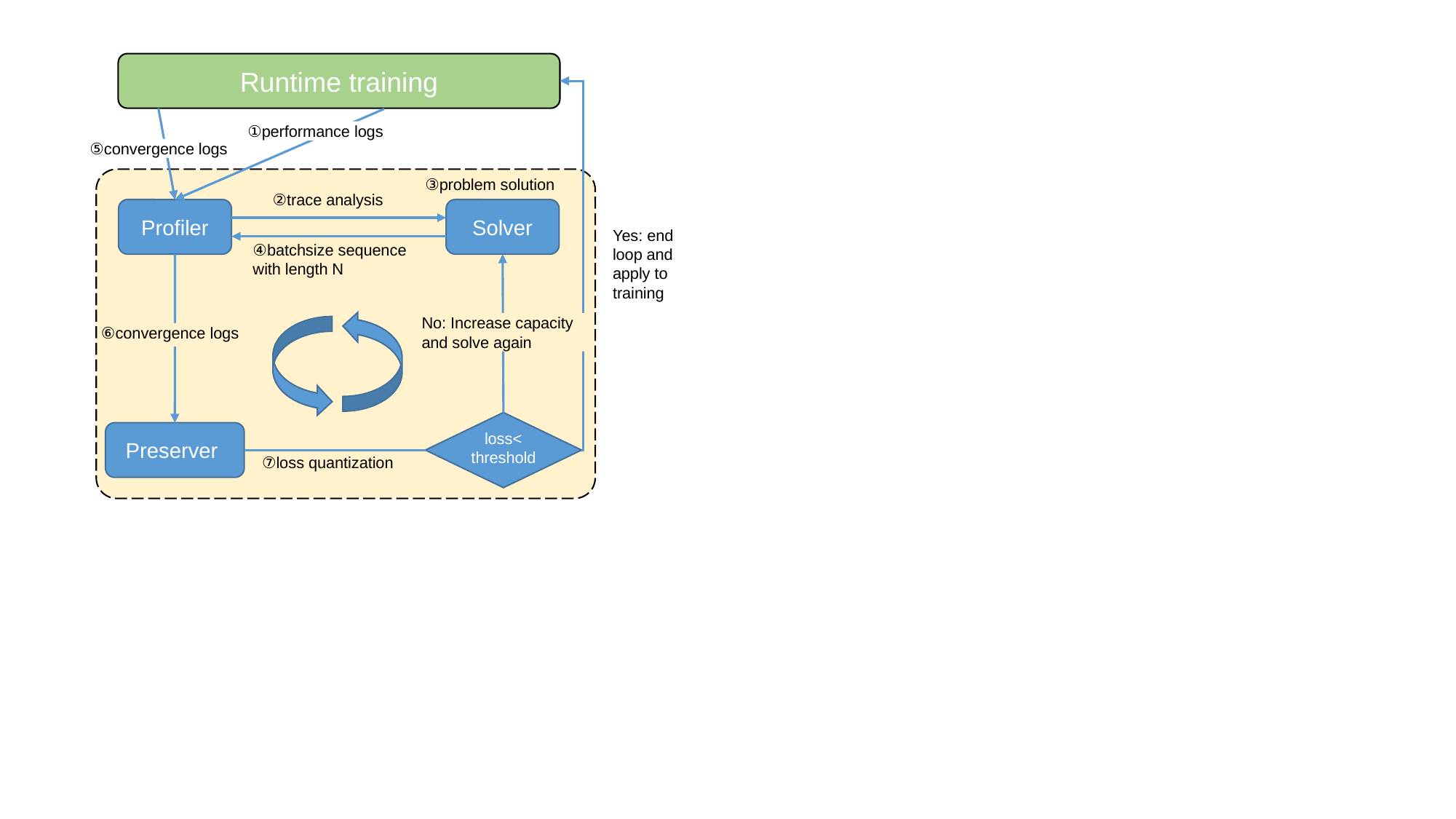

Runtime training
①performance logs
⑤convergence logs
③problem solution

②trace analysis
Solver
Profiler
Yes: end loop and apply to training
④batchsize sequence with length N

No: Increase capacity and solve again

⑥convergence logs
loss<
threshold
Preserver
⑦loss quantization